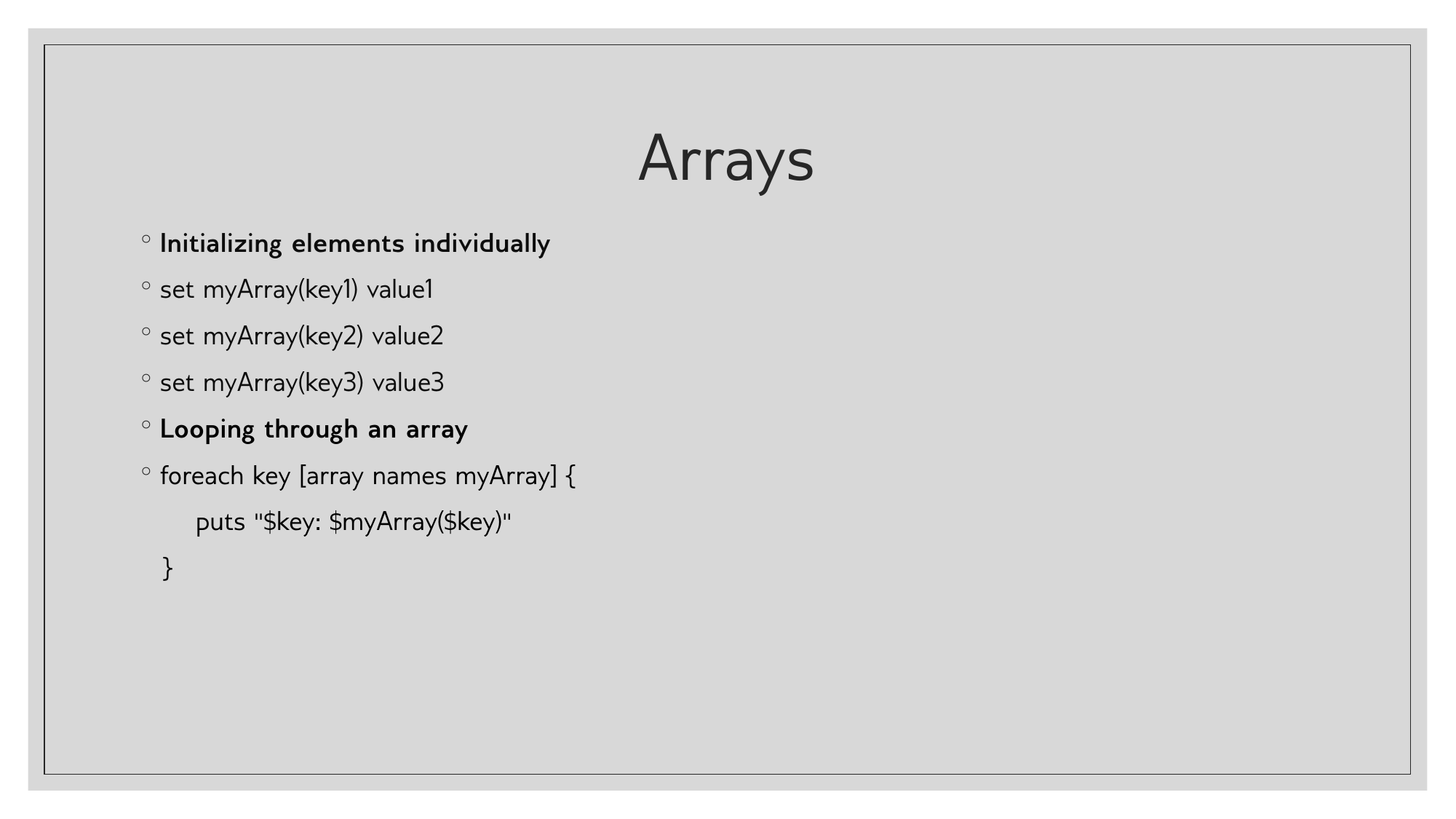

# Arrays
Initializing elements individually
set myArray(key1) value1
set myArray(key2) value2
set myArray(key3) value3
Looping through an array
foreach key [array names myArray] {
       puts "$key: $myArray($key)"
   }